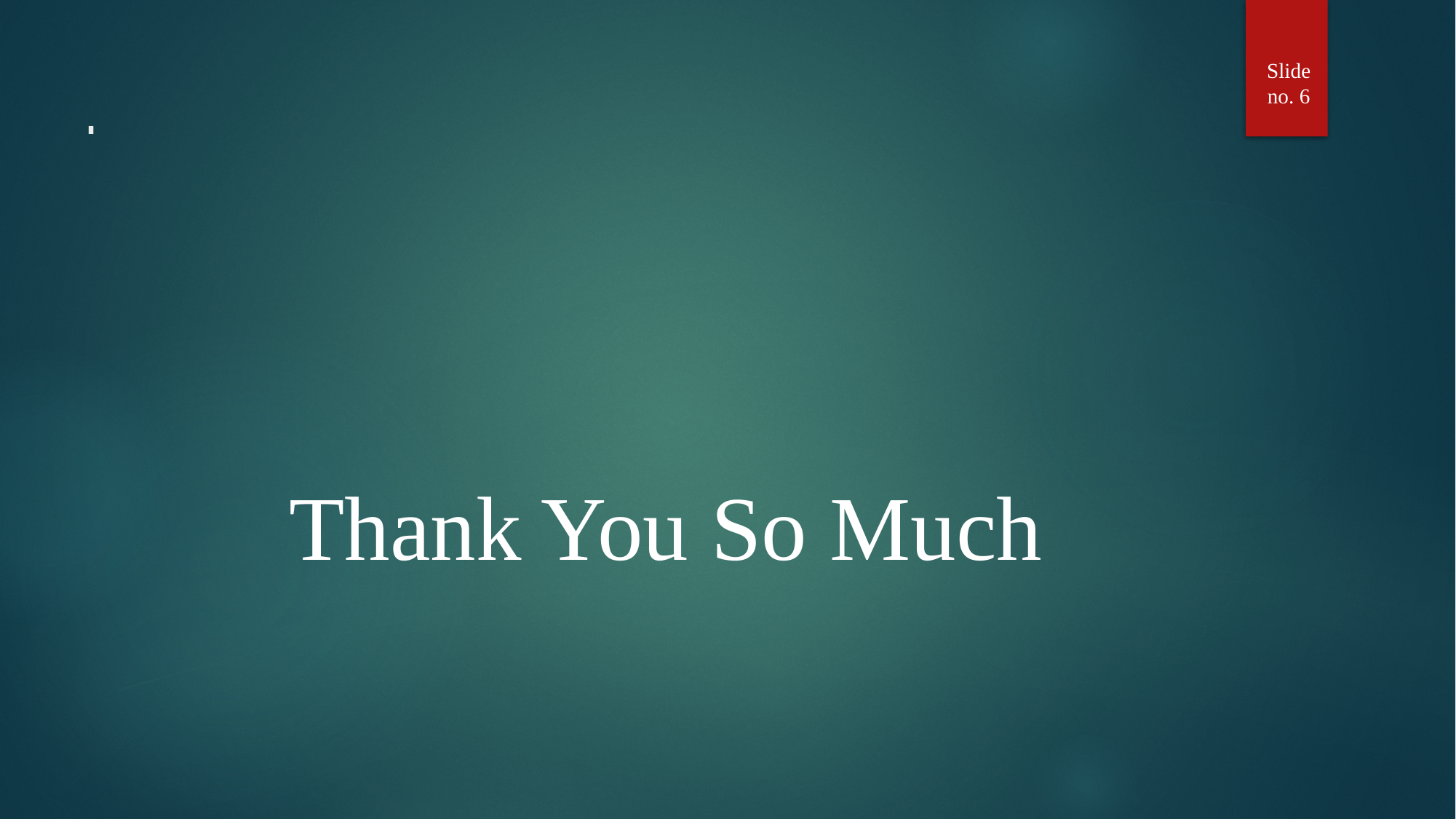

Slide no. 6
# .
Thank You So Much